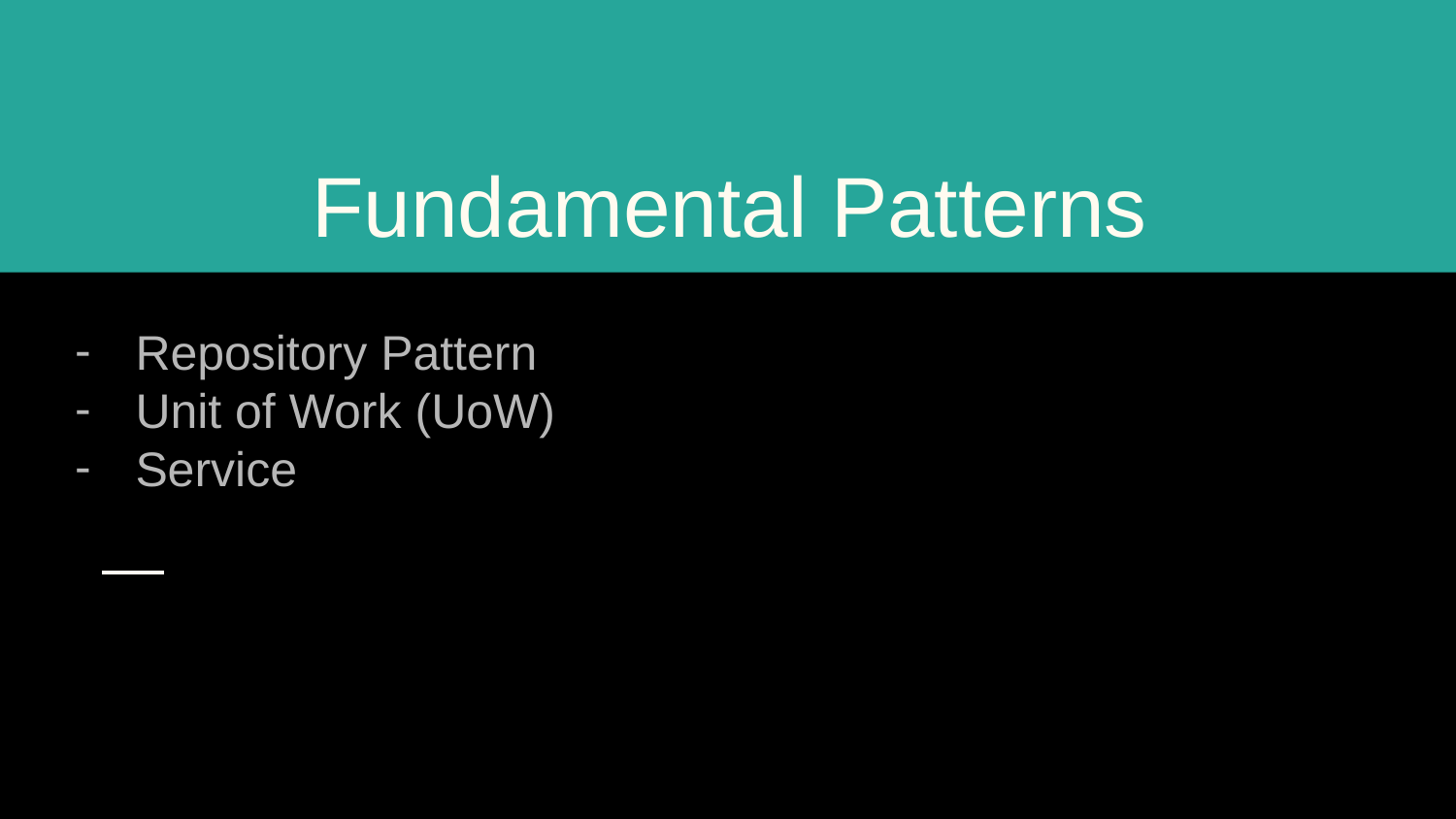

# Fundamental Patterns
Repository Pattern
Unit of Work (UoW)
Service